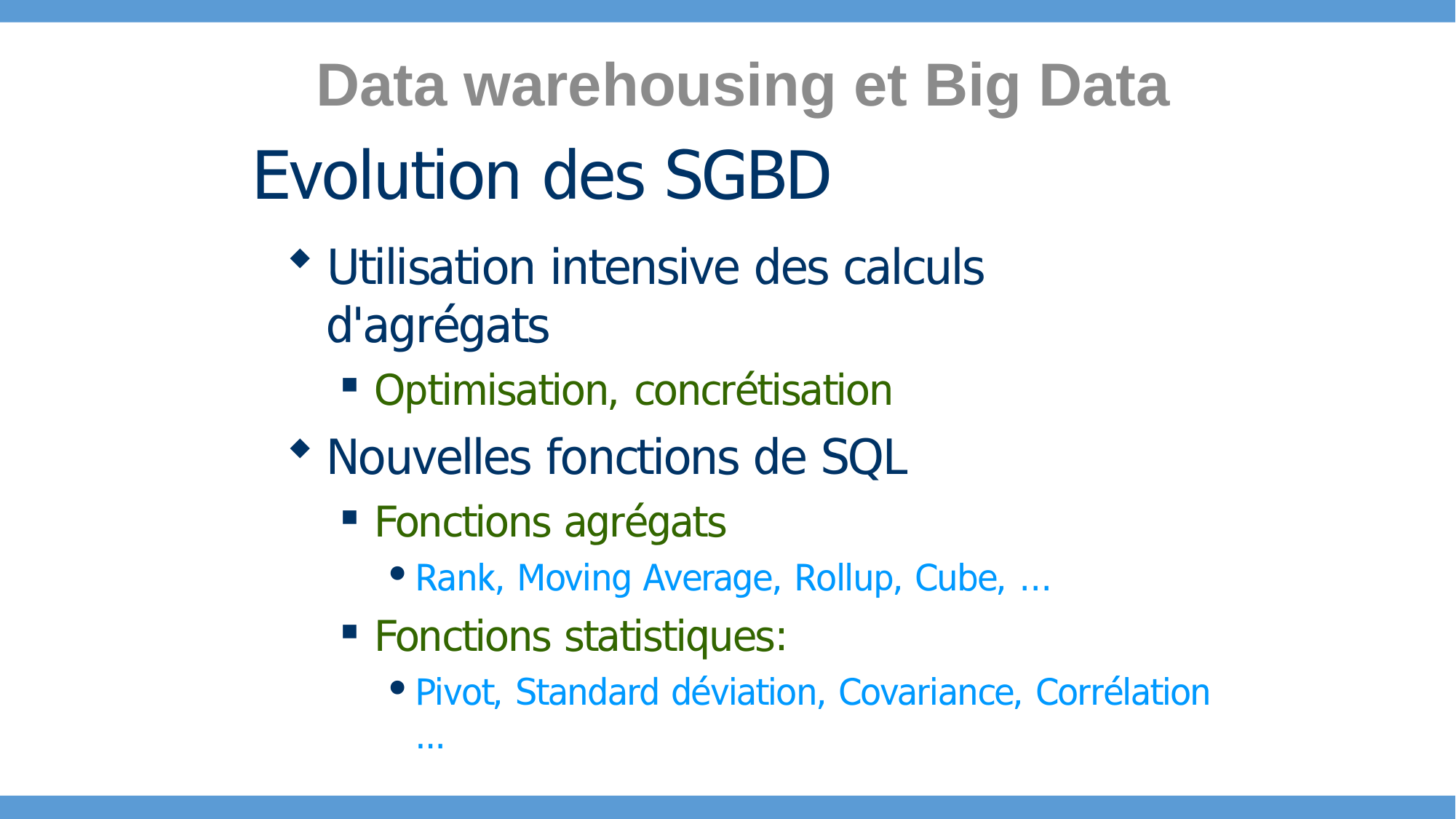

Data warehousing et Big Data
Evolution des SGBD
Utilisation intensive des calculs d'agrégats
Optimisation, concrétisation
Nouvelles fonctions de SQL
Fonctions agrégats
Rank, Moving Average, Rollup, Cube, ...
Fonctions statistiques:
Pivot, Standard déviation, Covariance, Corrélation …